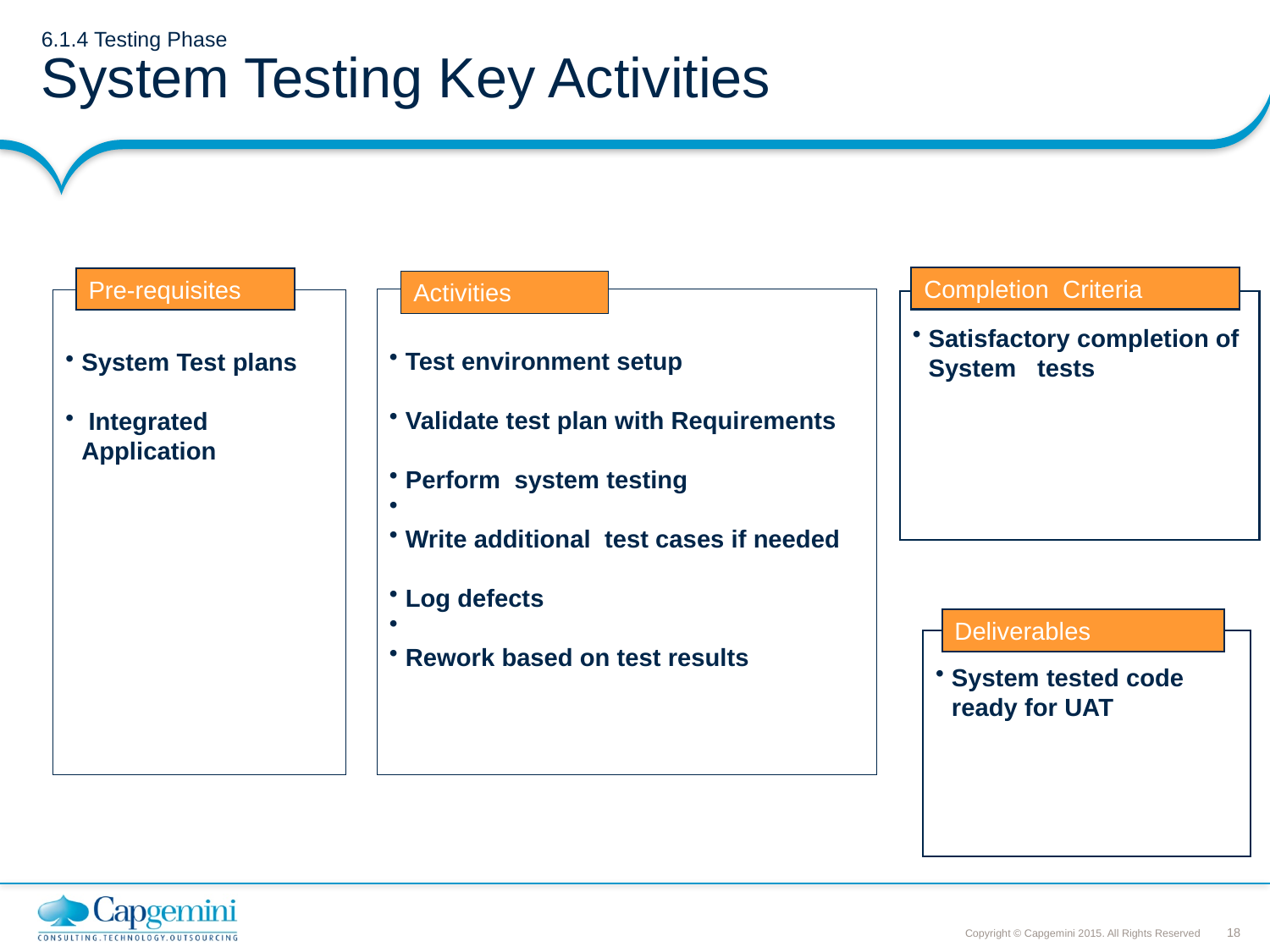

# 6.1.4 Testing Phase System Testing Key Activities
Completion  Criteria
Pre-requisites
Activities

Test environment setup

Validate test plan with Requirements

Perform  system testing

Write additional  test cases if needed

Log defects

Rework based on test results

System Test plans

 Integrated Application

Satisfactory completion of  System   tests

Deliverables

System tested code ready for UAT